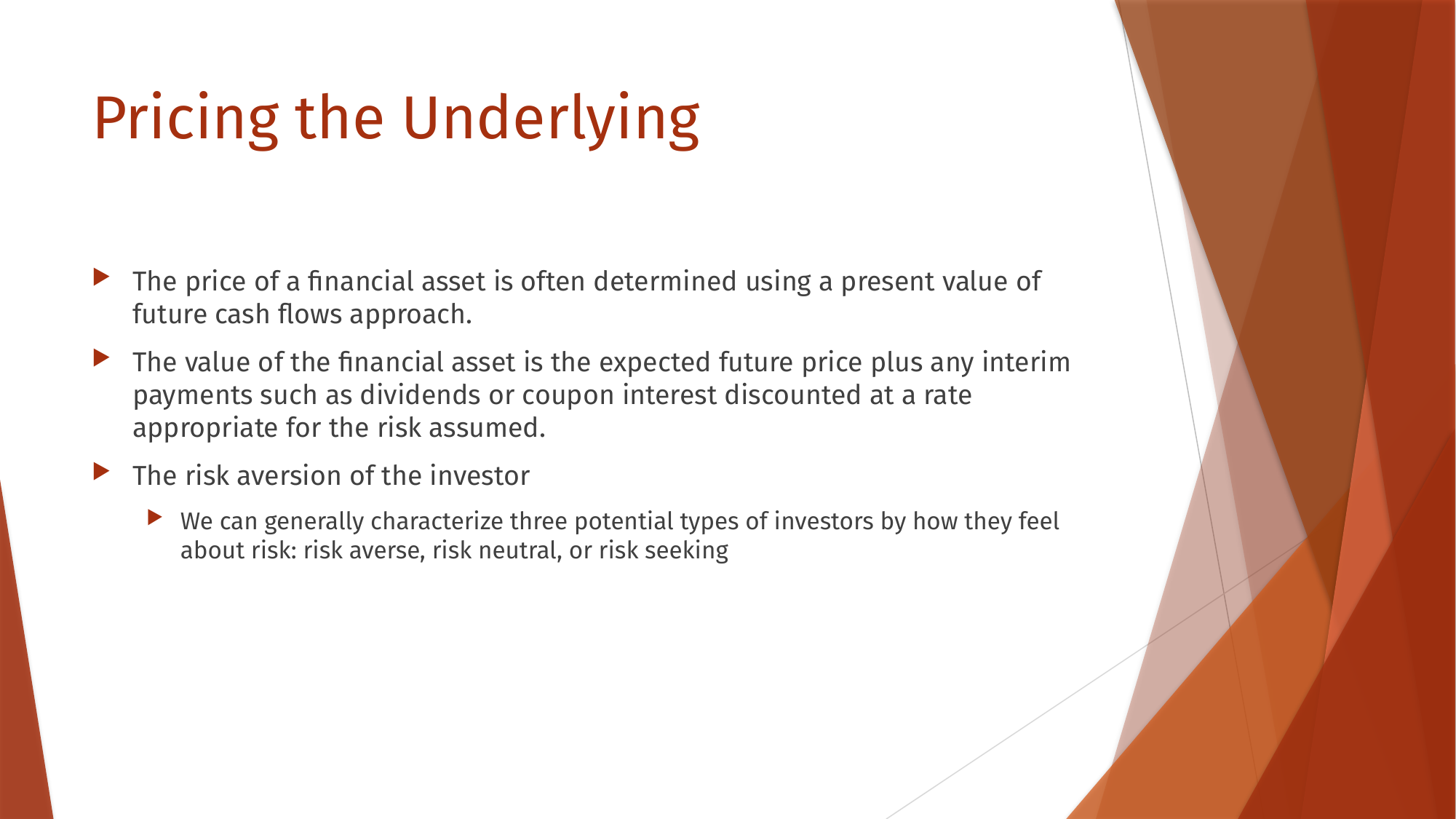

# Pricing the Underlying
The price of a financial asset is often determined using a present value of future cash flows approach.
The value of the financial asset is the expected future price plus any interim payments such as dividends or coupon interest discounted at a rate appropriate for the risk assumed.
The risk aversion of the investor
We can generally characterize three potential types of investors by how they feel about risk: risk averse, risk neutral, or risk seeking